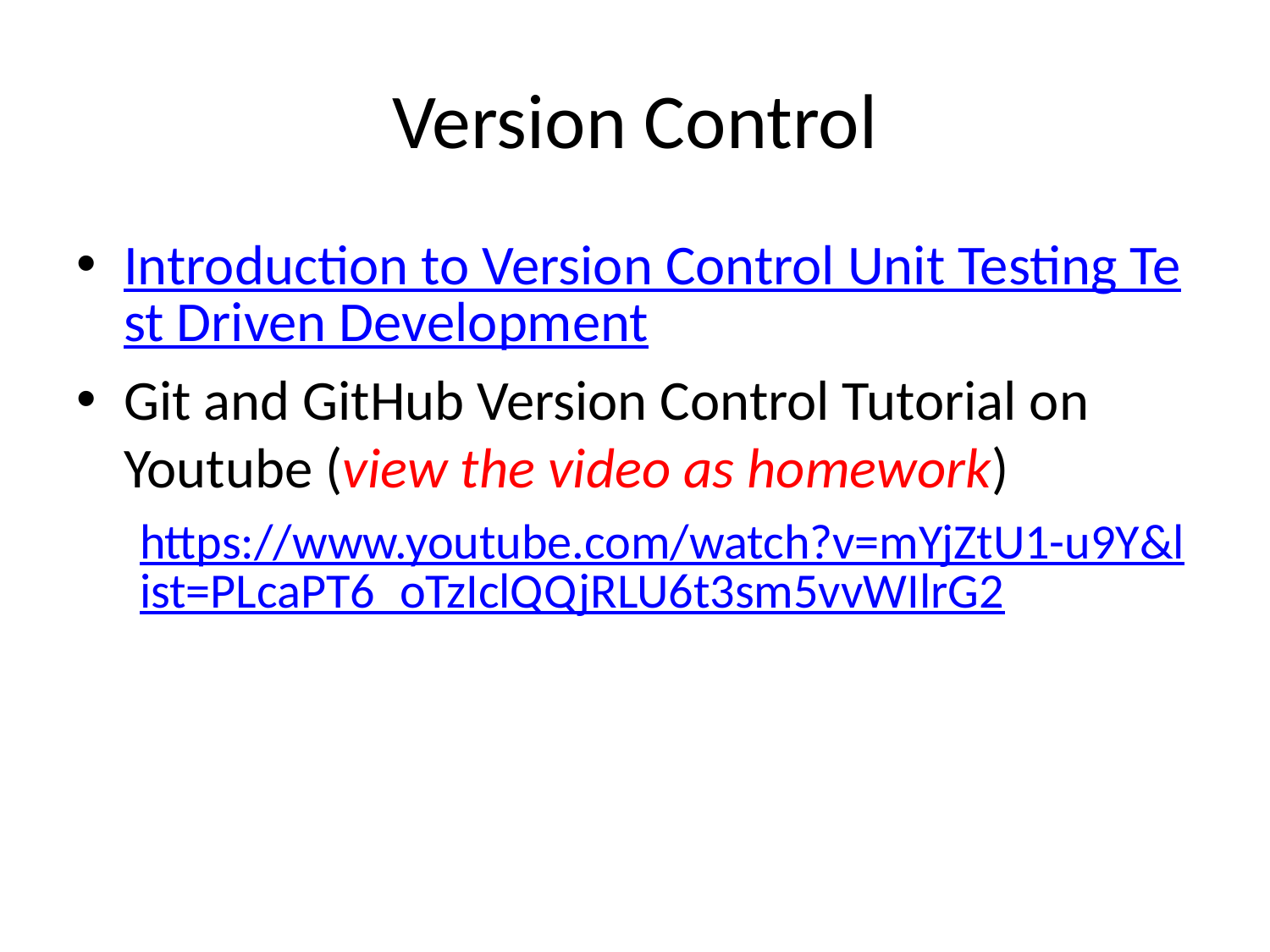

# Version Control
Introduction to Version Control Unit Testing Test Driven Development
Git and GitHub Version Control Tutorial on Youtube (view the video as homework)
https://www.youtube.com/watch?v=mYjZtU1-u9Y&list=PLcaPT6_oTzIclQQjRLU6t3sm5vvWIlrG2